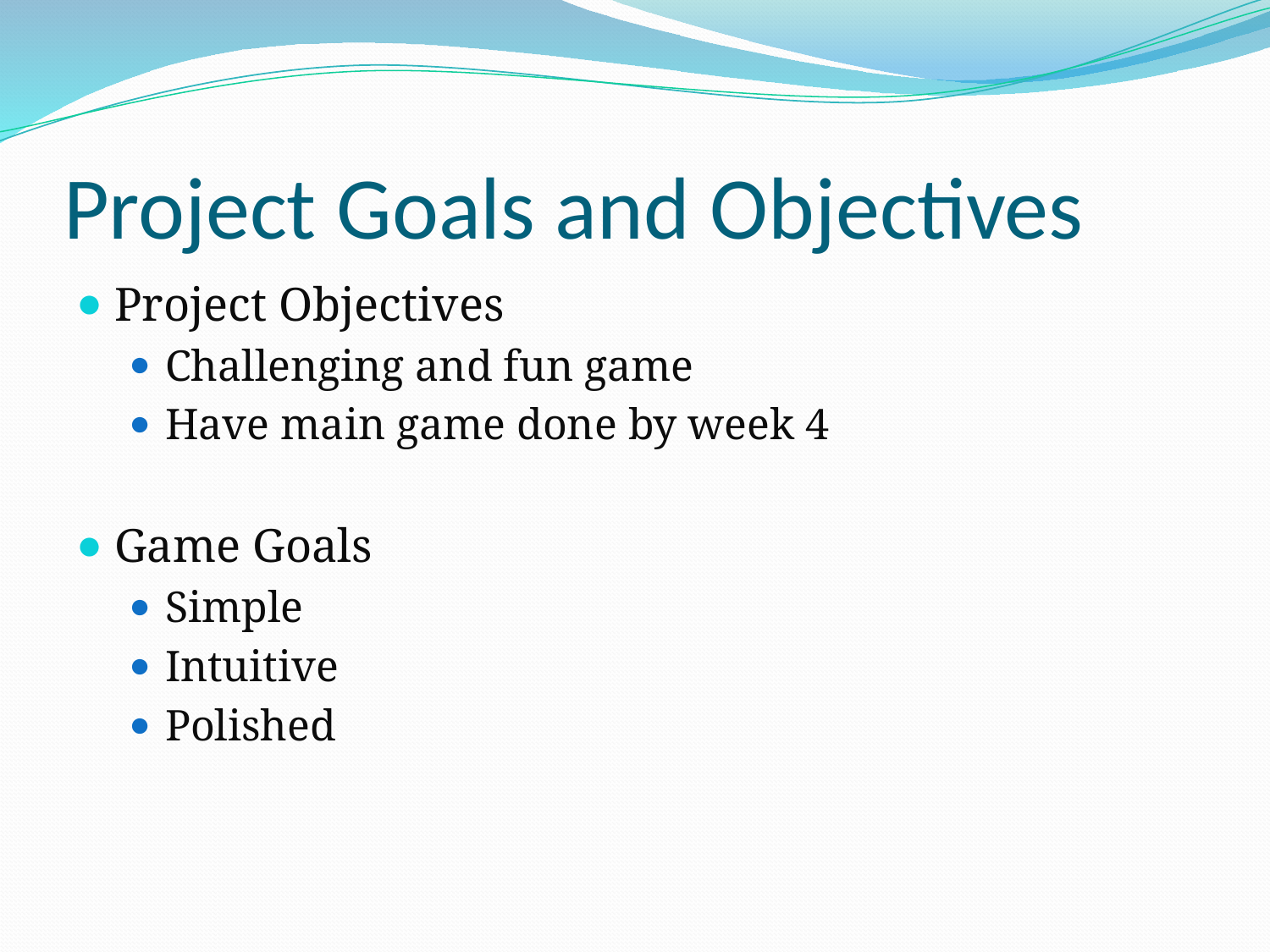

# Project Goals and Objectives
Project Objectives
Challenging and fun game
Have main game done by week 4

Game Goals
Simple
Intuitive
Polished